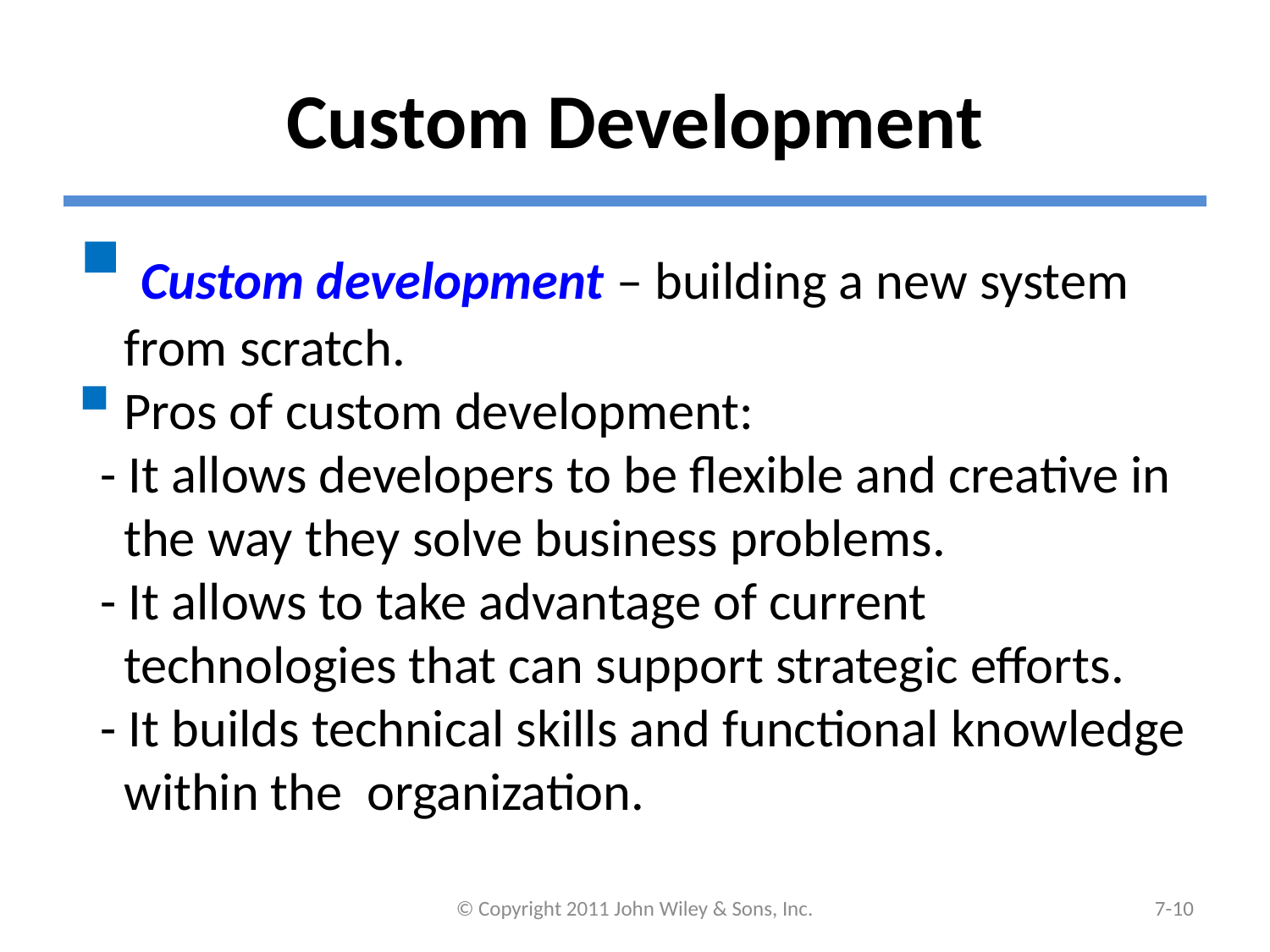

# Custom Development
 Custom development – building a new system from scratch.
Pros of custom development:
  - It allows developers to be flexible and creative in the way they solve business problems.
  - It allows to take advantage of current technologies that can support strategic efforts.
  - It builds technical skills and functional knowledge within the  organization.

© Copyright 2011 John Wiley & Sons, Inc.
7-10